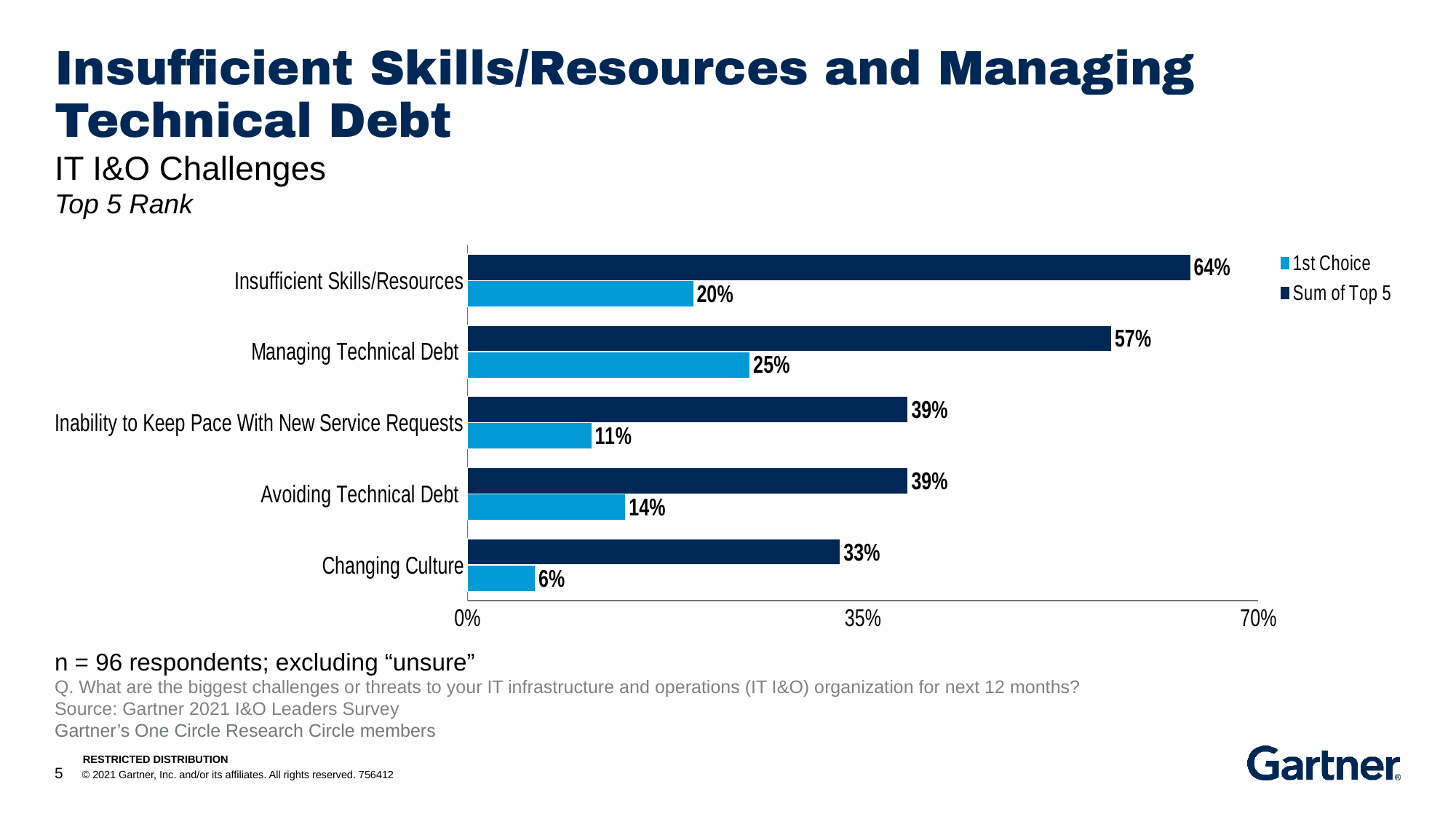

# Insufficient Skills/Resources and Managing Technical Debt
IT I&O Challenges
Top 5 Rank

### Chart

| Category | Sum of Top 5 | 1st Choice |
|---|---|---|
| Insufficient Skills/Resources | 0.64 | 0.2 |
| Managing Technical Debt  | 0.57 | 0.25 |
| Inability to Keep Pace With New Service Requests | 0.39 | 0.11 |
| Avoiding Technical Debt  | 0.39 | 0.14 |
| Changing Culture | 0.33 | 0.06 |
n = 96 respondents; excluding “unsure”
Q. What are the biggest challenges or threats to your IT infrastructure and operations (IT I&O) organization for next 12 months?
Source: Gartner 2021 I&O Leaders Survey
Gartner’s One Circle Research Circle members